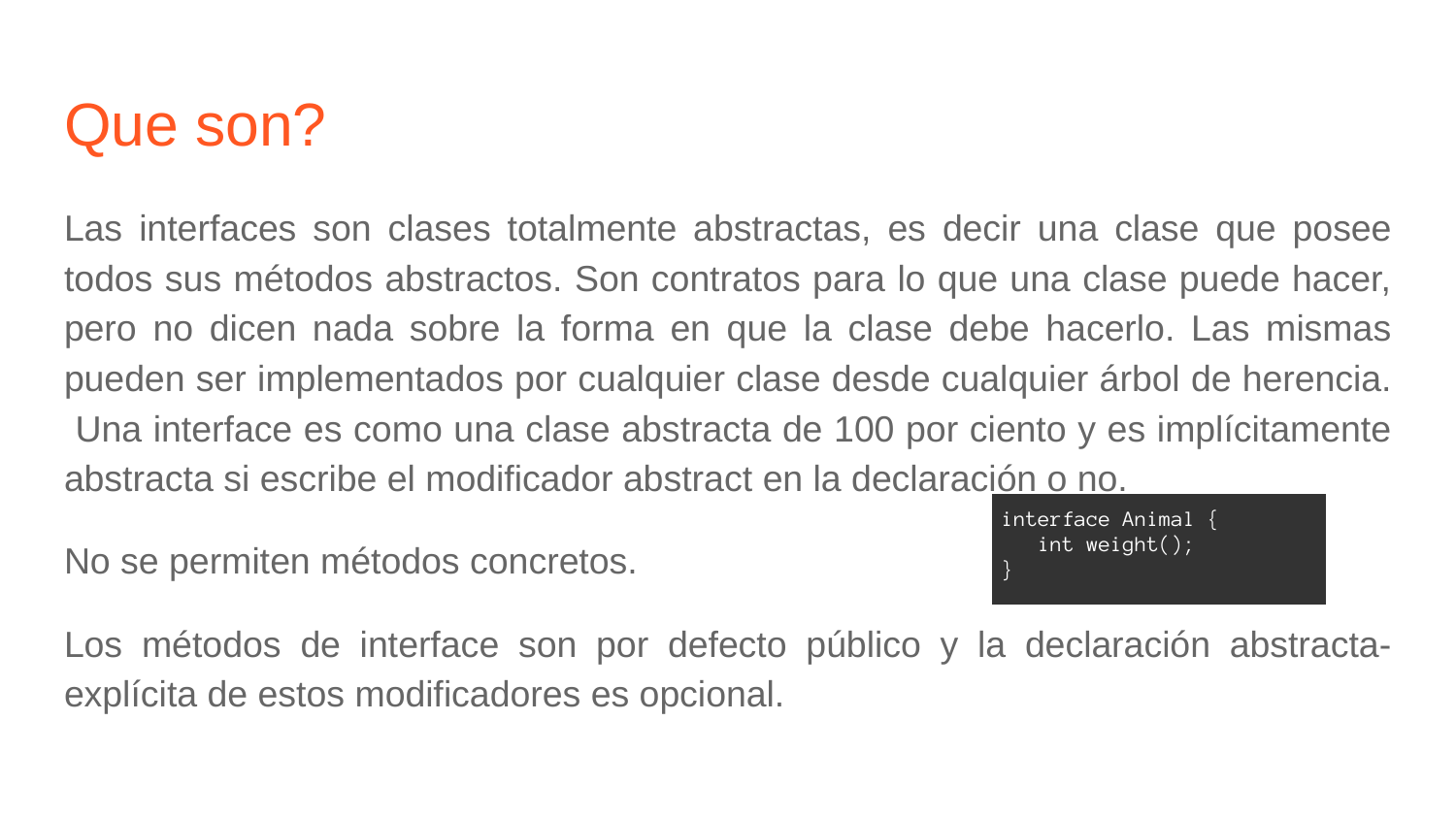

# Que son?
Las interfaces son clases totalmente abstractas, es decir una clase que posee todos sus métodos abstractos. Son contratos para lo que una clase puede hacer, pero no dicen nada sobre la forma en que la clase debe hacerlo. Las mismas pueden ser implementados por cualquier clase desde cualquier árbol de herencia.  Una interface es como una clase abstracta de 100 por ciento y es implícitamente abstracta si escribe el modificador abstract en la declaración o no.
No se permiten métodos concretos.
Los métodos de interface son por defecto público y la declaración abstracta-explícita de estos modificadores es opcional.
| interface Animal { int weight(); } |
| --- |